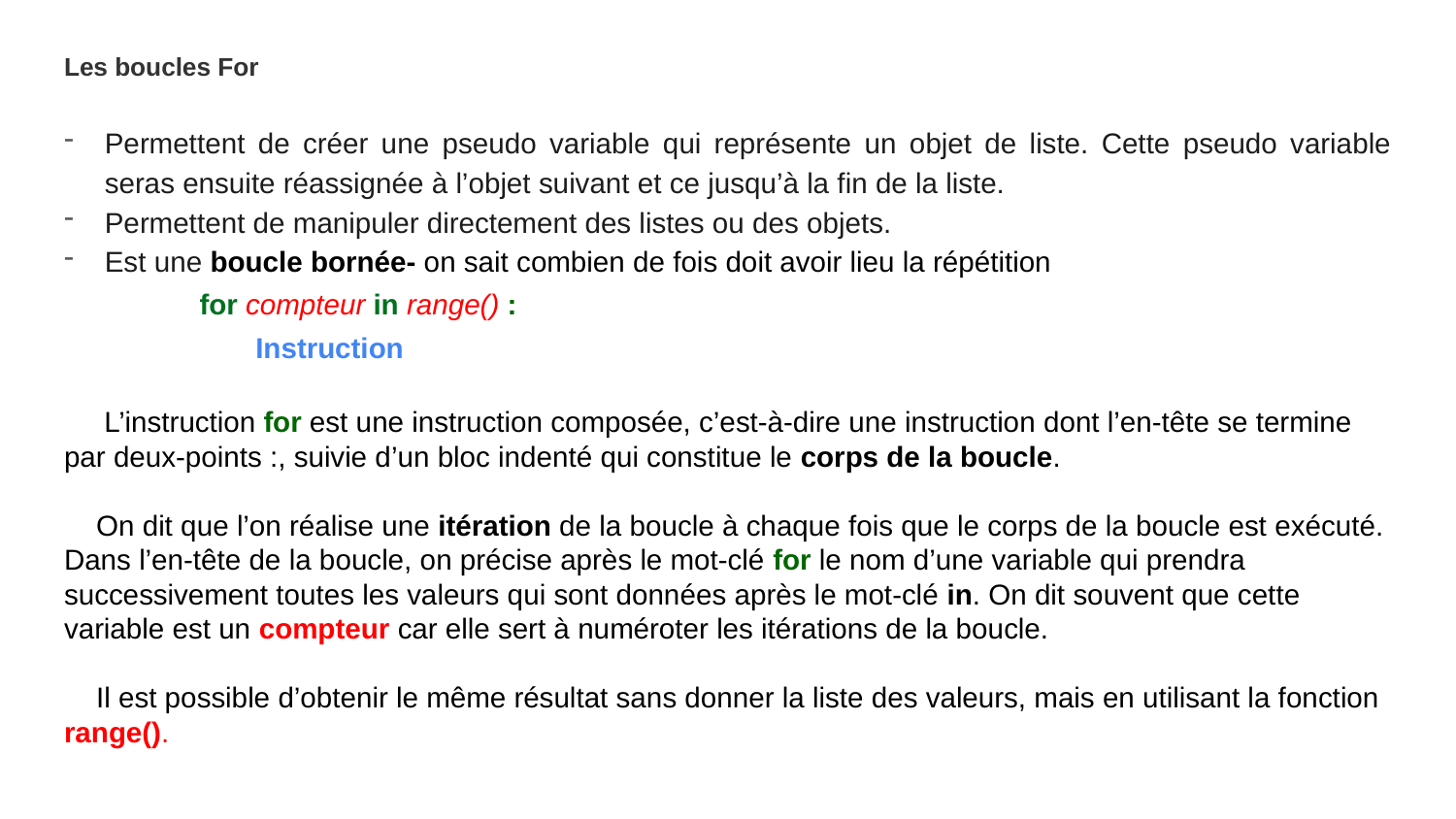

# Les boucles For
Permettent de créer une pseudo variable qui représente un objet de liste. Cette pseudo variable seras ensuite réassignée à l’objet suivant et ce jusqu’à la fin de la liste.
Permettent de manipuler directement des listes ou des objets.
Est une boucle bornée- on sait combien de fois doit avoir lieu la répétition
		        for compteur in range() :
		               Instruction

     L’instruction for est une instruction composée, c’est-à-dire une instruction dont l’en-tête se termine par deux-points :, suivie d’un bloc indenté qui constitue le corps de la boucle.

    On dit que l’on réalise une itération de la boucle à chaque fois que le corps de la boucle est exécuté.
Dans l’en-tête de la boucle, on précise après le mot-clé for le nom d’une variable qui prendra successivement toutes les valeurs qui sont données après le mot-clé in. On dit souvent que cette variable est un compteur car elle sert à numéroter les itérations de la boucle.

    Il est possible d’obtenir le même résultat sans donner la liste des valeurs, mais en utilisant la fonction range().